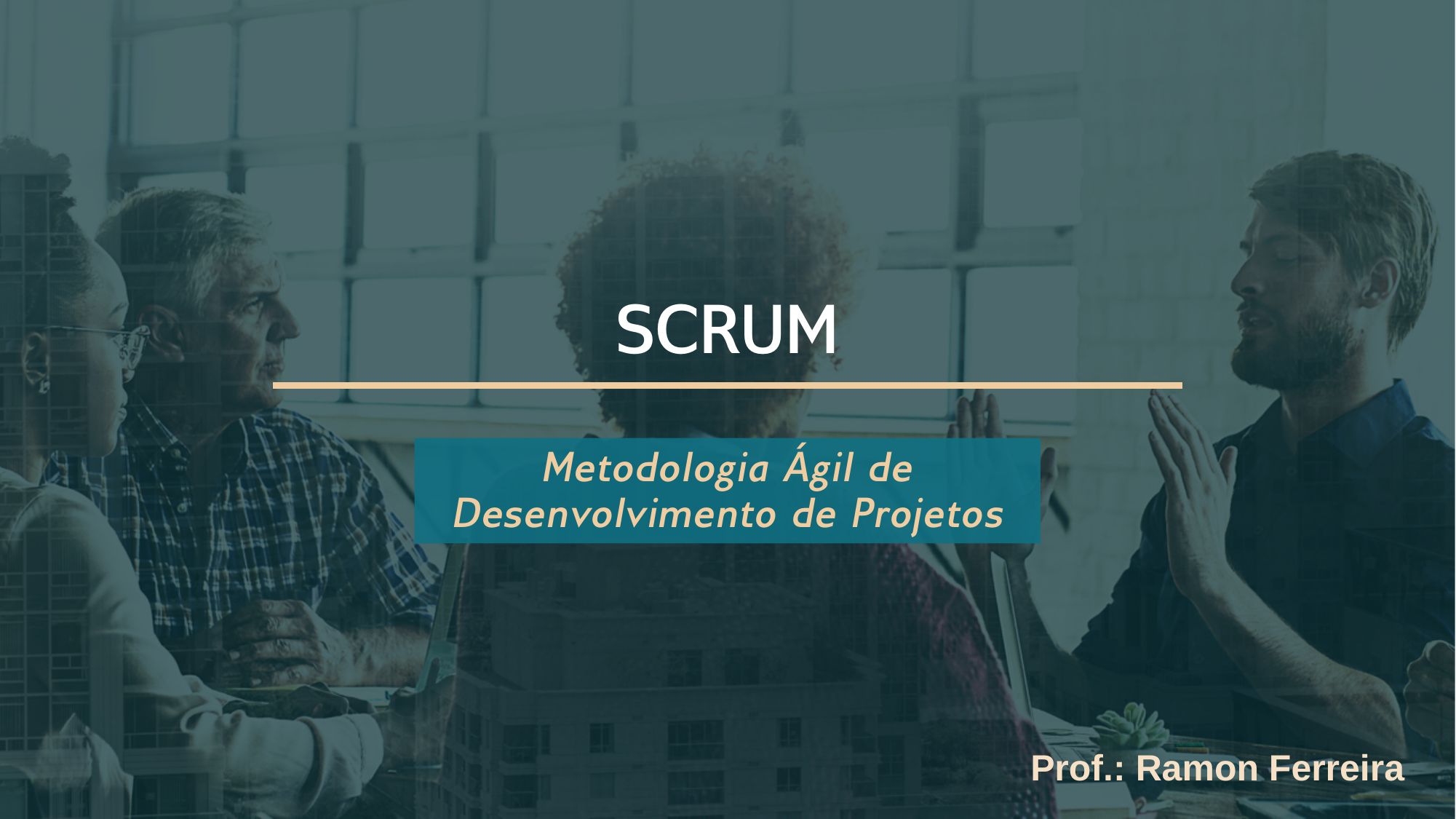

# SCRUM

Metodologia Ágil de Desenvolvimento de Projetos
Prof.: Ramon Ferreira